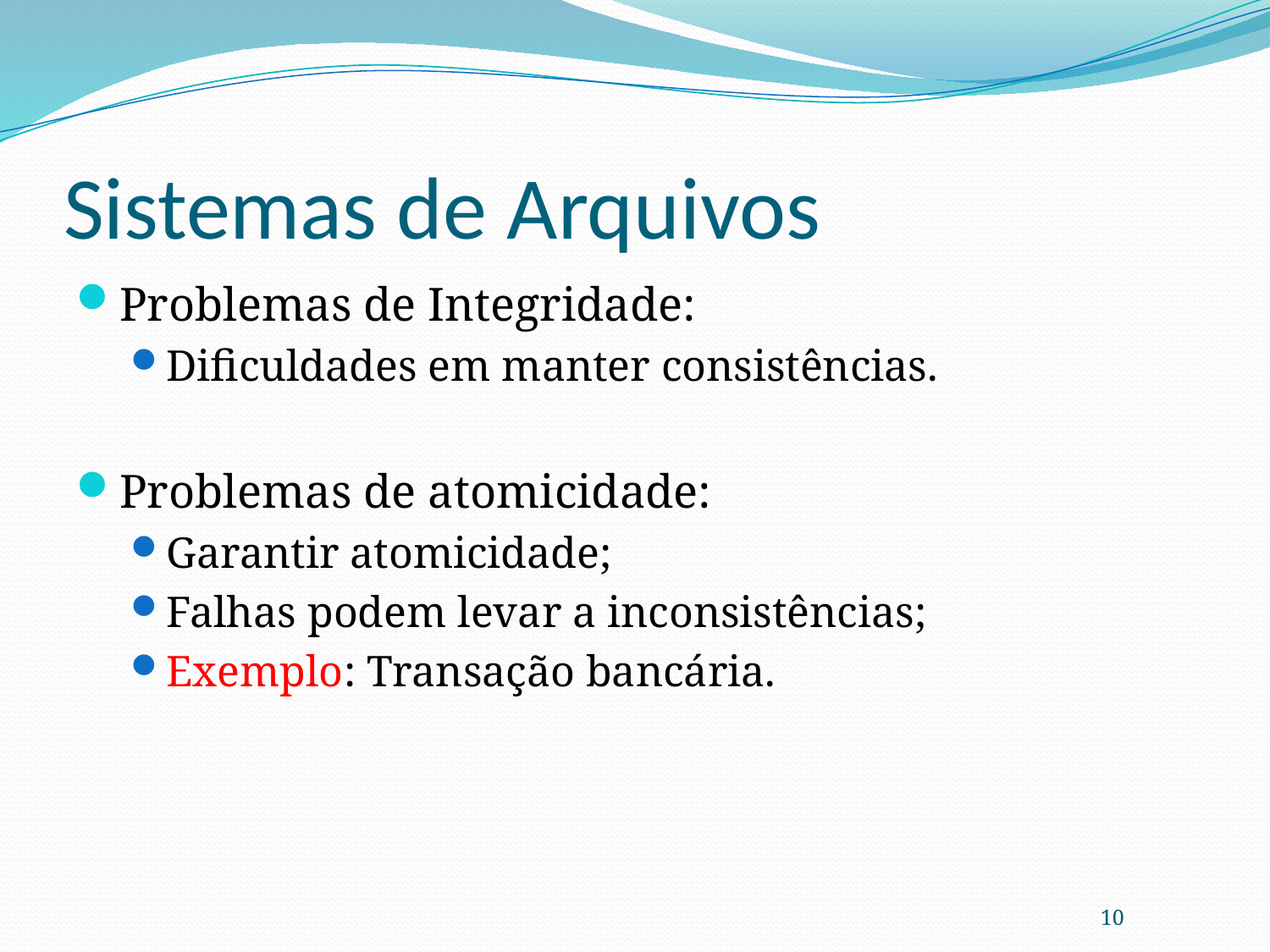

# Sistemas de Arquivos
Problemas de Integridade:
Dificuldades em manter consistências.

Problemas de atomicidade:
Garantir atomicidade;
Falhas podem levar a inconsistências;
Exemplo: Transação bancária.

10